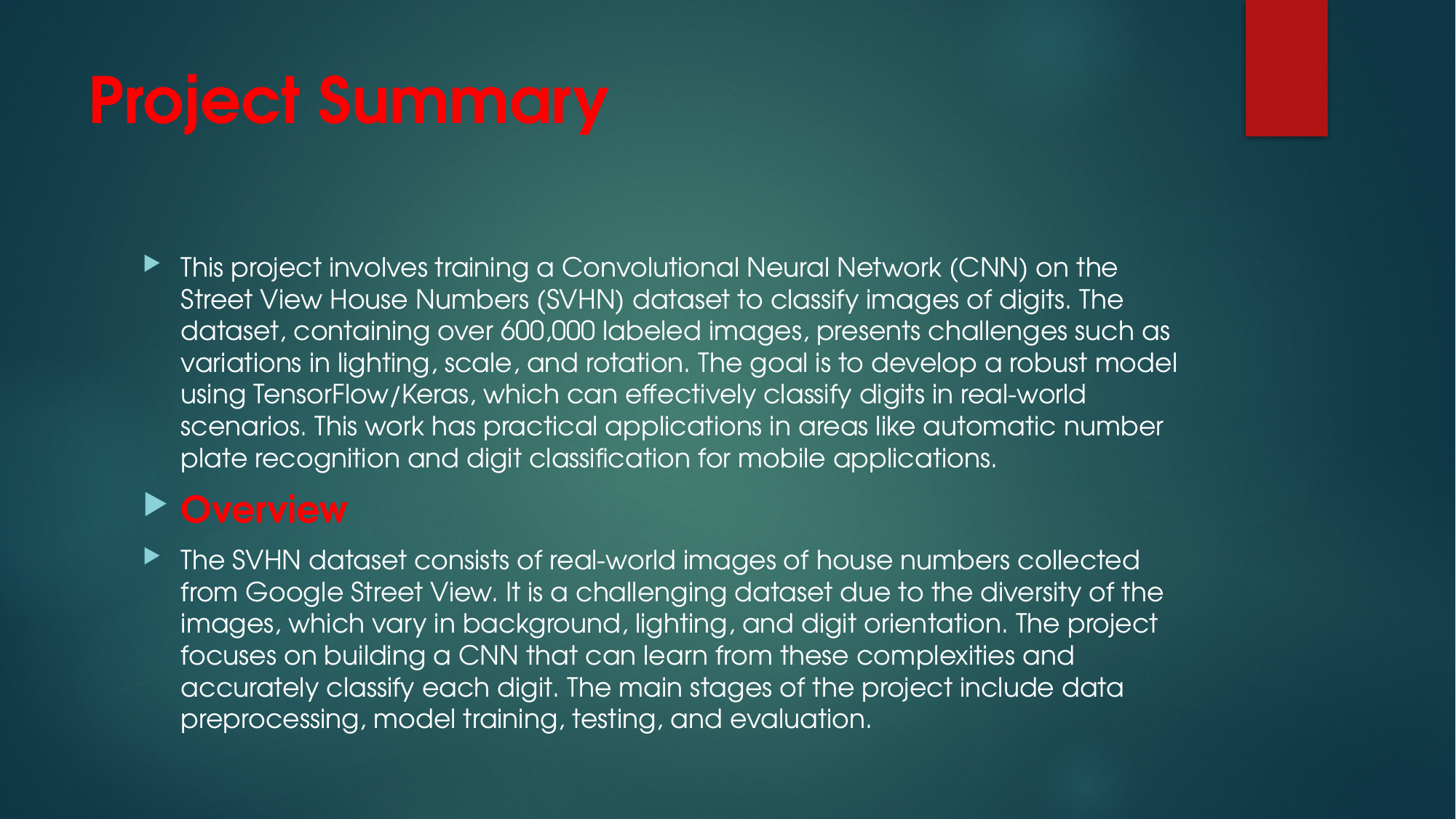

# Project Summary
This project involves training a Convolutional Neural Network (CNN) on the Street View House Numbers (SVHN) dataset to classify images of digits. The dataset, containing over 600,000 labeled images, presents challenges such as variations in lighting, scale, and rotation. The goal is to develop a robust model using TensorFlow/Keras, which can effectively classify digits in real-world scenarios. This work has practical applications in areas like automatic number plate recognition and digit classification for mobile applications.
Overview
The SVHN dataset consists of real-world images of house numbers collected from Google Street View. It is a challenging dataset due to the diversity of the images, which vary in background, lighting, and digit orientation. The project focuses on building a CNN that can learn from these complexities and accurately classify each digit. The main stages of the project include data preprocessing, model training, testing, and evaluation.